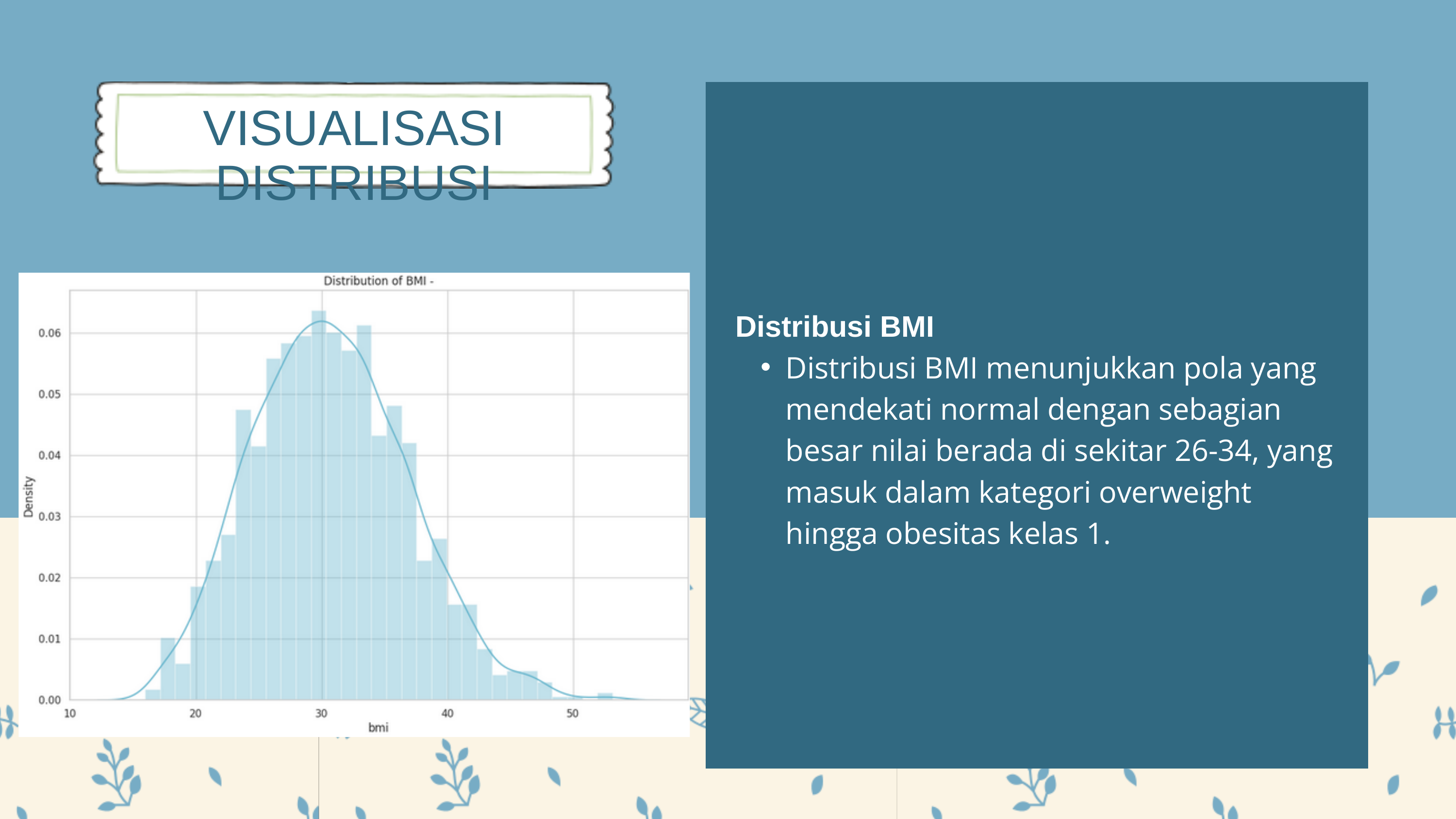

VISUALISASI DISTRIBUSI

Distribusi BMI
Distribusi BMI menunjukkan pola yang mendekati normal dengan sebagian besar nilai berada di sekitar 26-34, yang masuk dalam kategori overweight hingga obesitas kelas 1.